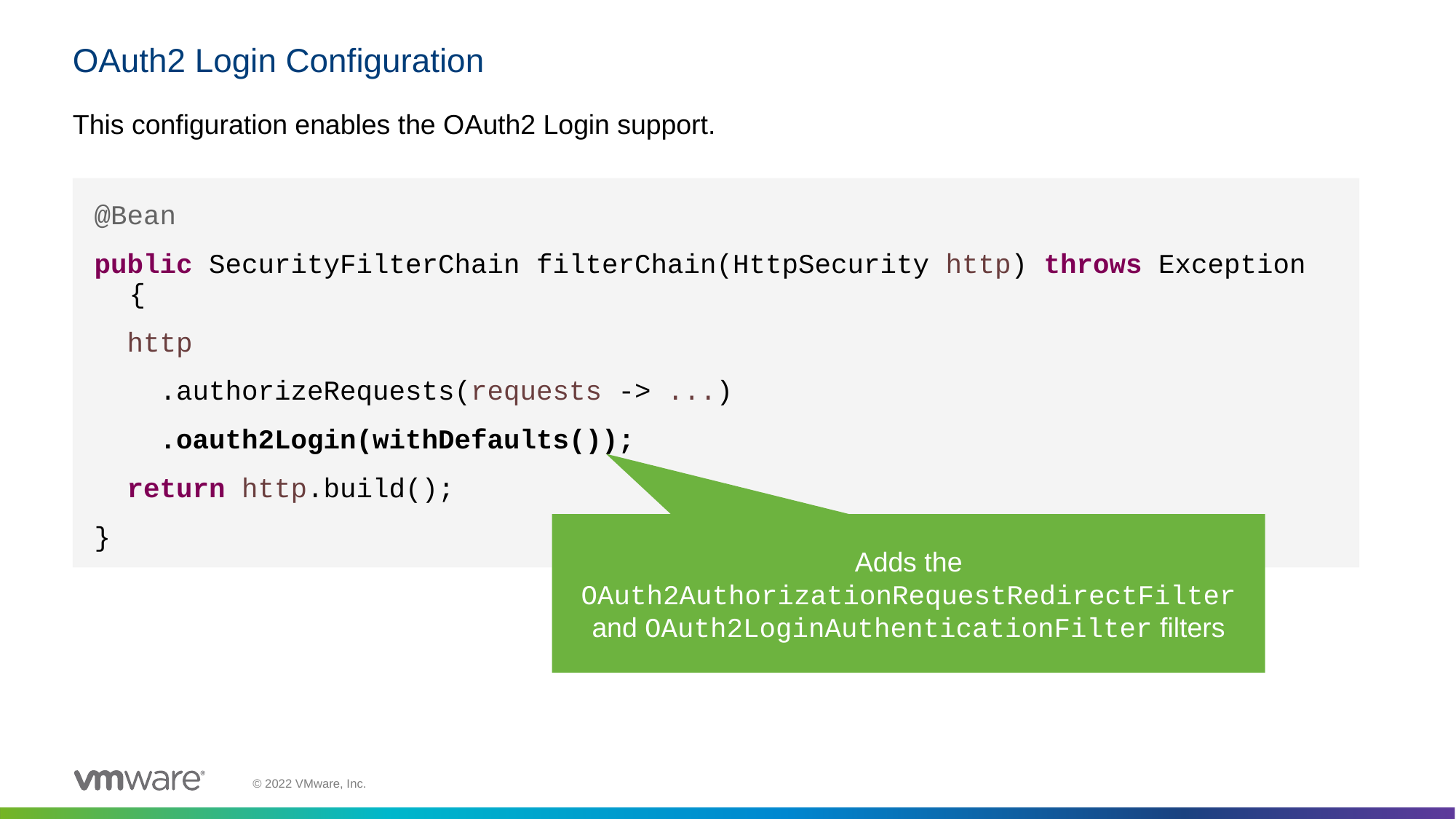

# OAuth2 Login Configuration
This configuration enables the OAuth2 Login support.
@Bean
public SecurityFilterChain filterChain(HttpSecurity http) throws Exception {
  http
    .authorizeRequests(requests -> ...)
    .oauth2Login(withDefaults());
  return http.build();
}
Adds the OAuth2AuthorizationRequestRedirectFilter and OAuth2LoginAuthenticationFilter filters
M02_Spring Security Fundamentals      |     1 - 31